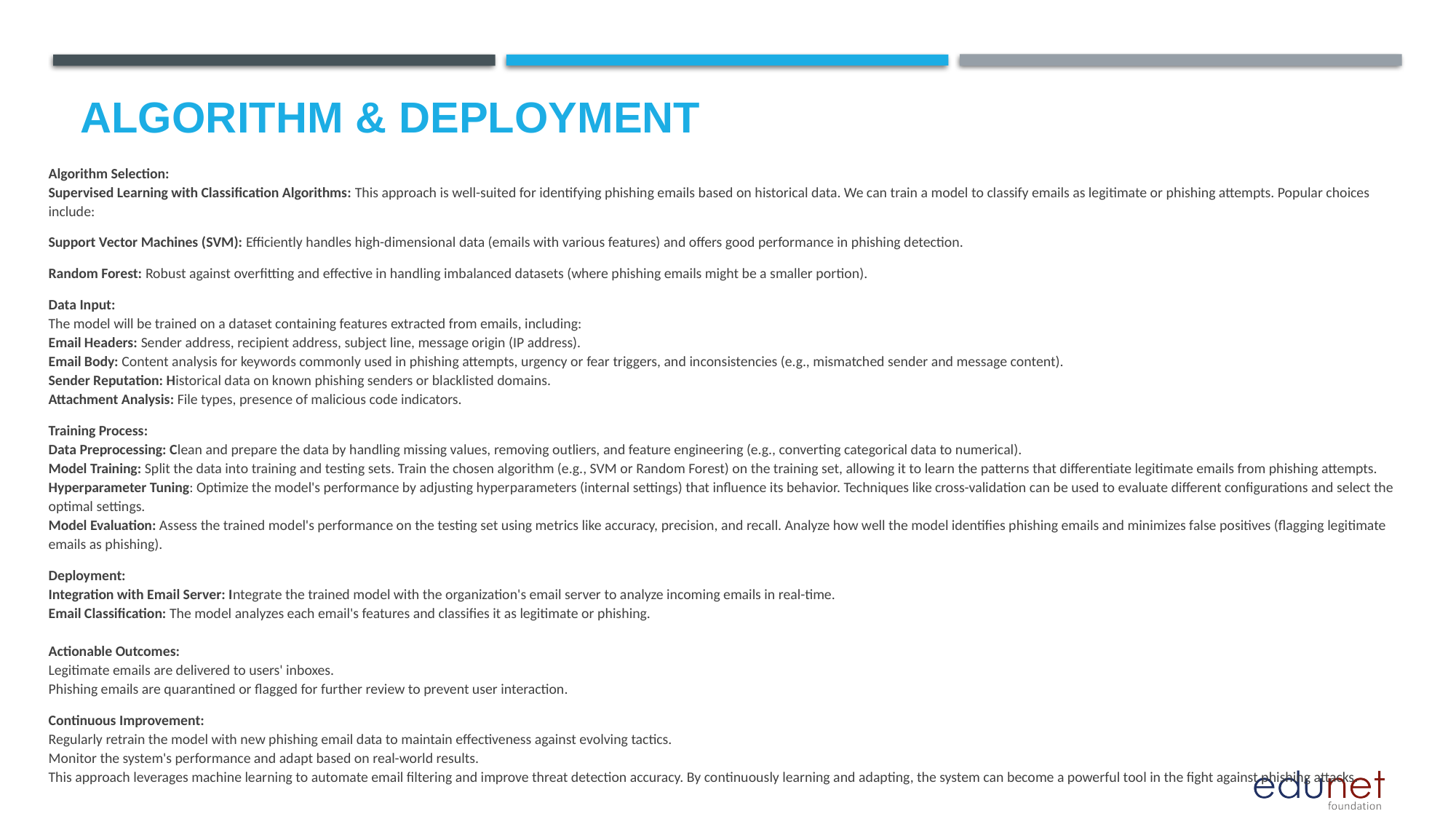

# Algorithm & Deployment
Algorithm Selection:
Supervised Learning with Classification Algorithms: This approach is well-suited for identifying phishing emails based on historical data. We can train a model to classify emails as legitimate or phishing attempts. Popular choices include:
Support Vector Machines (SVM): Efficiently handles high-dimensional data (emails with various features) and offers good performance in phishing detection.
Random Forest: Robust against overfitting and effective in handling imbalanced datasets (where phishing emails might be a smaller portion).
Data Input:
The model will be trained on a dataset containing features extracted from emails, including:
Email Headers: Sender address, recipient address, subject line, message origin (IP address).
Email Body: Content analysis for keywords commonly used in phishing attempts, urgency or fear triggers, and inconsistencies (e.g., mismatched sender and message content).
Sender Reputation: Historical data on known phishing senders or blacklisted domains.
Attachment Analysis: File types, presence of malicious code indicators.
Training Process:
Data Preprocessing: Clean and prepare the data by handling missing values, removing outliers, and feature engineering (e.g., converting categorical data to numerical).
Model Training: Split the data into training and testing sets. Train the chosen algorithm (e.g., SVM or Random Forest) on the training set, allowing it to learn the patterns that differentiate legitimate emails from phishing attempts.
Hyperparameter Tuning: Optimize the model's performance by adjusting hyperparameters (internal settings) that influence its behavior. Techniques like cross-validation can be used to evaluate different configurations and select the optimal settings.
Model Evaluation: Assess the trained model's performance on the testing set using metrics like accuracy, precision, and recall. Analyze how well the model identifies phishing emails and minimizes false positives (flagging legitimate emails as phishing).
Deployment:
Integration with Email Server: Integrate the trained model with the organization's email server to analyze incoming emails in real-time.
Email Classification: The model analyzes each email's features and classifies it as legitimate or phishing.
Actionable Outcomes:
Legitimate emails are delivered to users' inboxes.
Phishing emails are quarantined or flagged for further review to prevent user interaction.
Continuous Improvement:
Regularly retrain the model with new phishing email data to maintain effectiveness against evolving tactics.
Monitor the system's performance and adapt based on real-world results.
This approach leverages machine learning to automate email filtering and improve threat detection accuracy. By continuously learning and adapting, the system can become a powerful tool in the fight against phishing attacks.